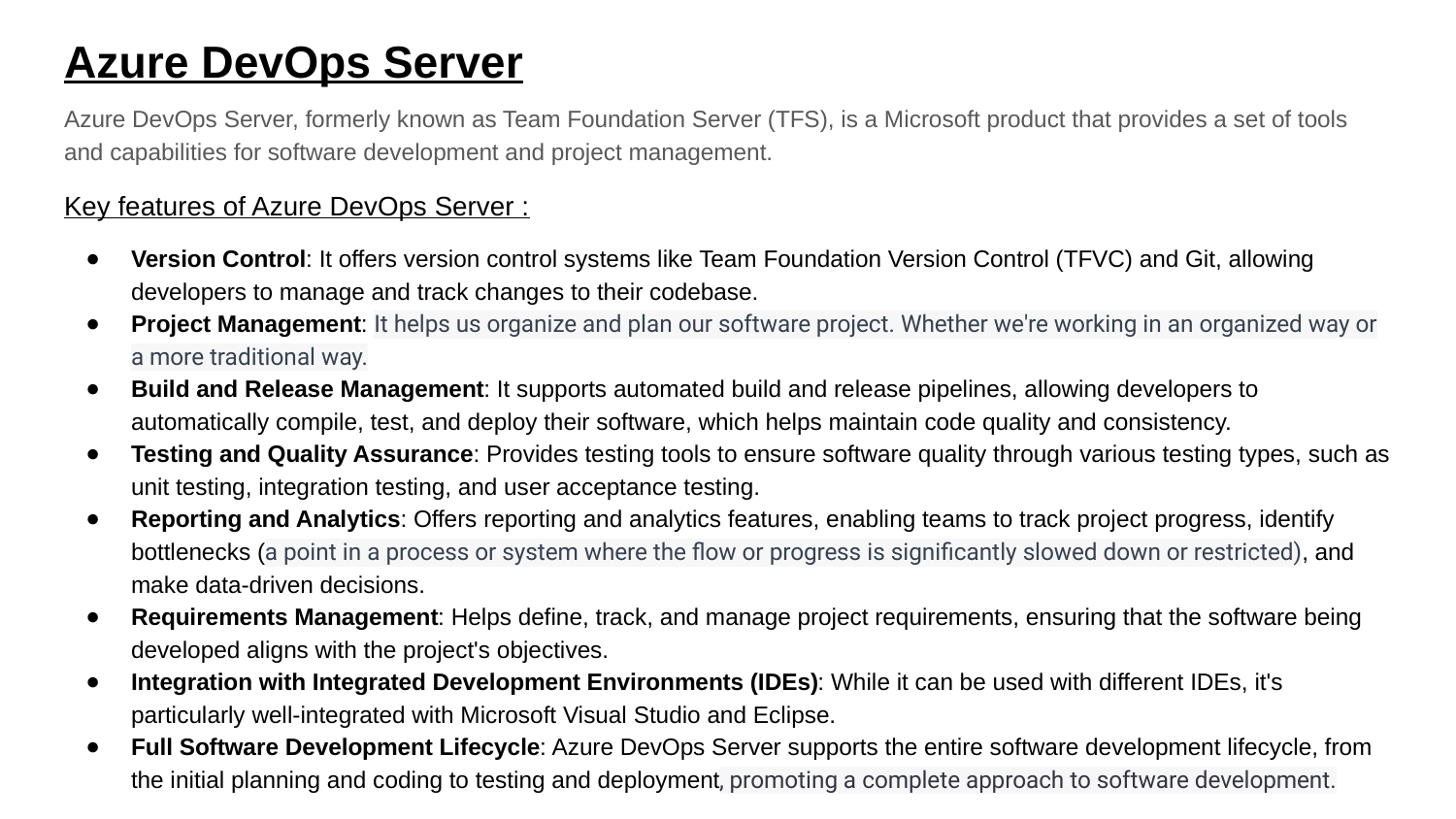

# Azure DevOps Server
Azure DevOps Server, formerly known as Team Foundation Server (TFS), is a Microsoft product that provides a set of tools and capabilities for software development and project management.
Key features of Azure DevOps Server :
Version Control: It offers version control systems like Team Foundation Version Control (TFVC) and Git, allowing developers to manage and track changes to their codebase.
Project Management: It helps us organize and plan our software project. Whether we're working in an organized way or a more traditional way.
Build and Release Management: It supports automated build and release pipelines, allowing developers to automatically compile, test, and deploy their software, which helps maintain code quality and consistency.
Testing and Quality Assurance: Provides testing tools to ensure software quality through various testing types, such as unit testing, integration testing, and user acceptance testing.
Reporting and Analytics: Offers reporting and analytics features, enabling teams to track project progress, identify bottlenecks (a point in a process or system where the flow or progress is significantly slowed down or restricted), and make data-driven decisions.
Requirements Management: Helps define, track, and manage project requirements, ensuring that the software being developed aligns with the project's objectives.
Integration with Integrated Development Environments (IDEs): While it can be used with different IDEs, it's particularly well-integrated with Microsoft Visual Studio and Eclipse.
Full Software Development Lifecycle: Azure DevOps Server supports the entire software development lifecycle, from the initial planning and coding to testing and deployment, promoting a complete approach to software development.